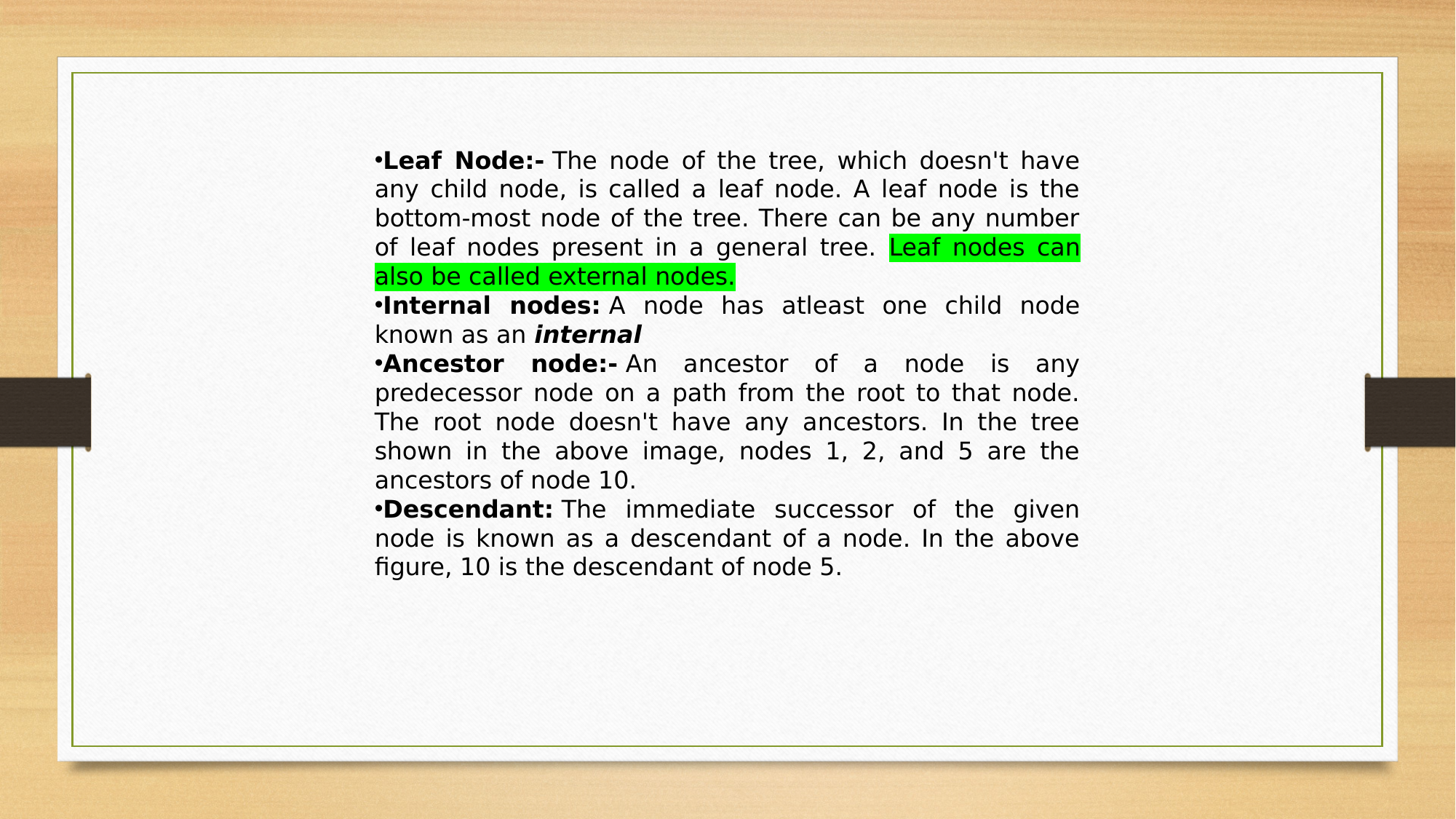

Leaf Node:- The node of the tree, which doesn't have any child node, is called a leaf node. A leaf node is the bottom-most node of the tree. There can be any number of leaf nodes present in a general tree. Leaf nodes can also be called external nodes.
Internal nodes: A node has atleast one child node known as an internal
Ancestor node:- An ancestor of a node is any predecessor node on a path from the root to that node. The root node doesn't have any ancestors. In the tree shown in the above image, nodes 1, 2, and 5 are the ancestors of node 10.
Descendant: The immediate successor of the given node is known as a descendant of a node. In the above figure, 10 is the descendant of node 5.